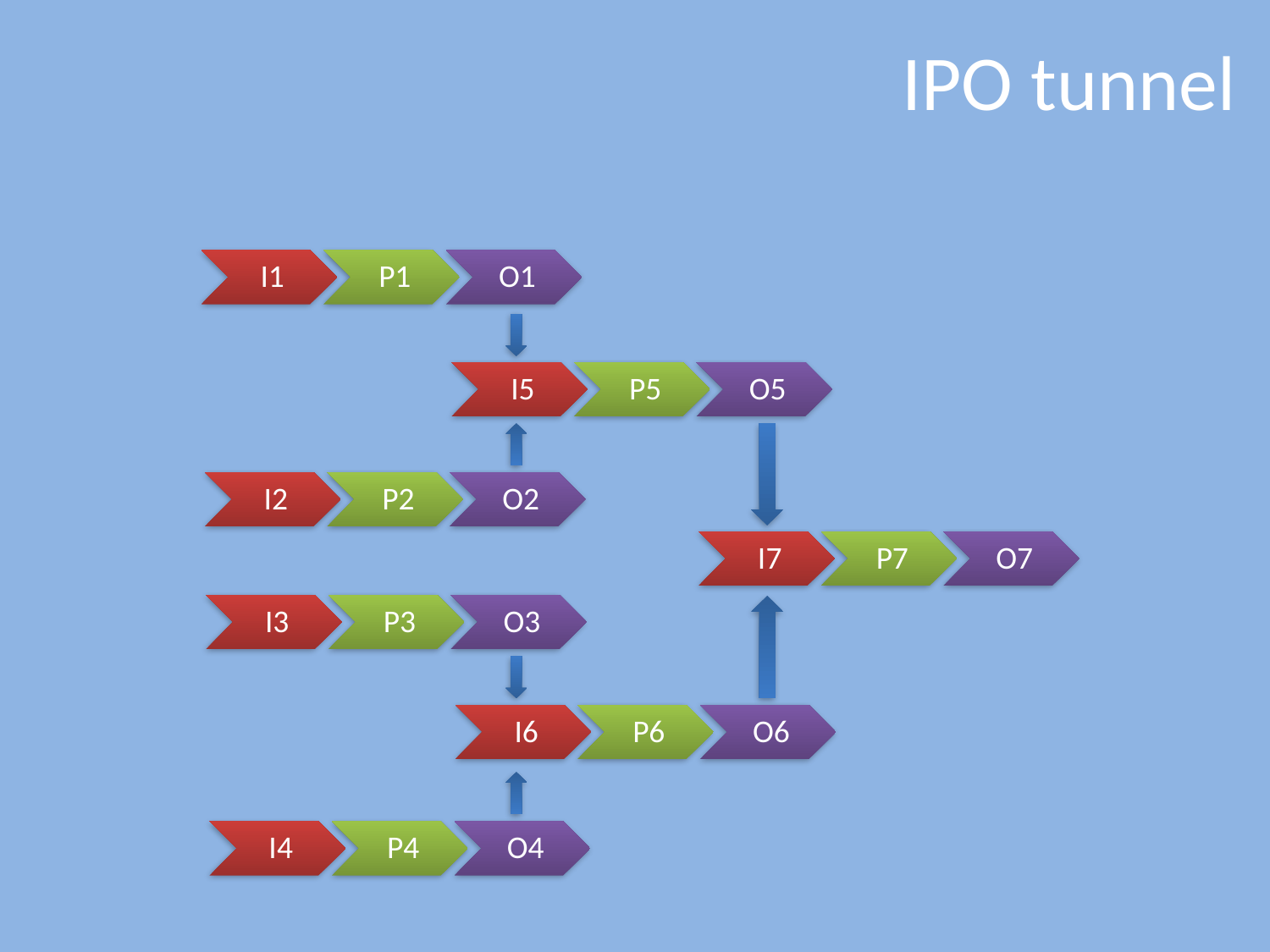

# IPO tunnel
I1
P1
O1

I5
P5
O5

I2
P2
O2
I7
P7
O7
I3
P3
O3

I6
P6
O6

I4
P4
O4